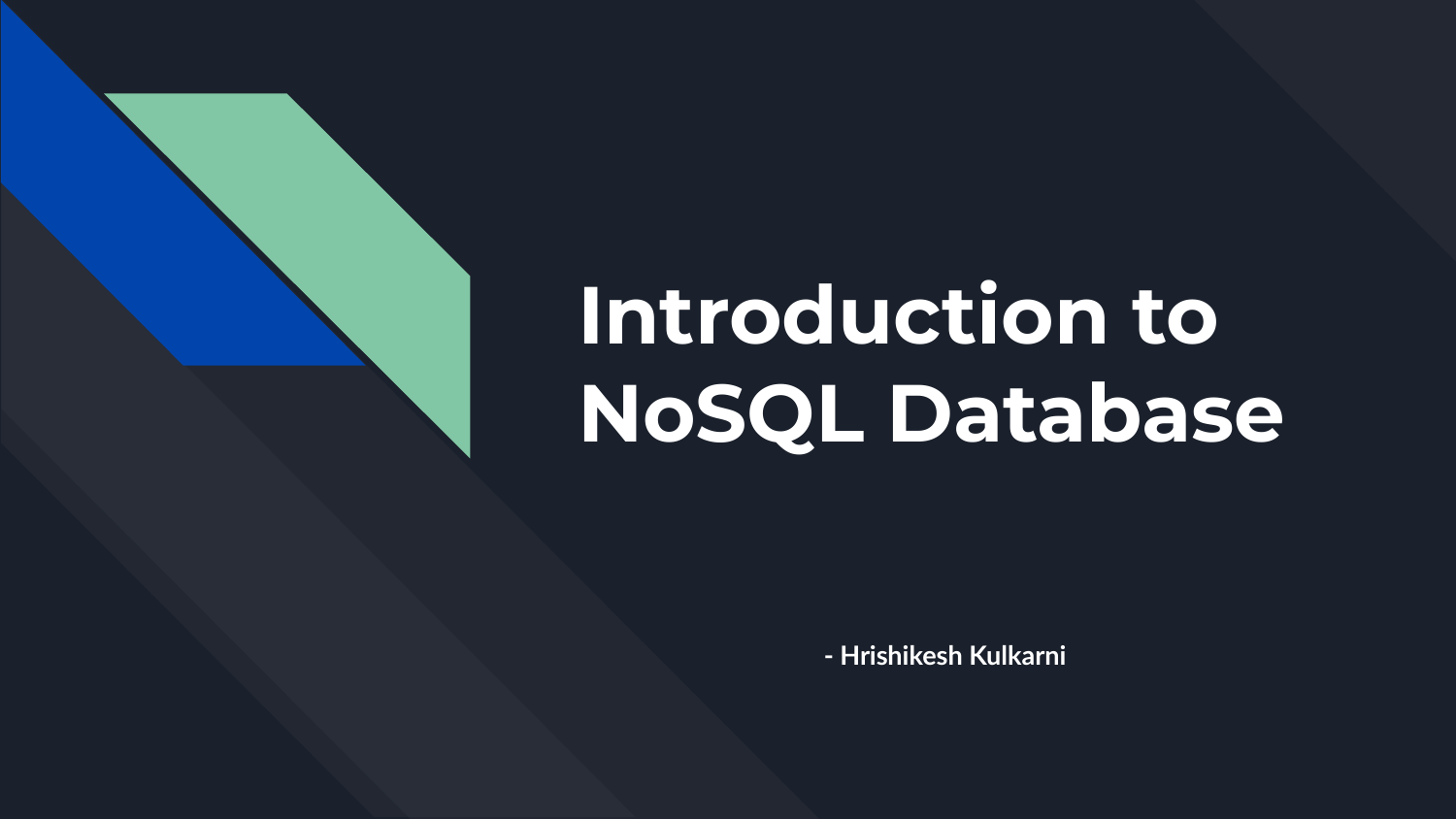

# Introduction to NoSQL Database
- Hrishikesh Kulkarni